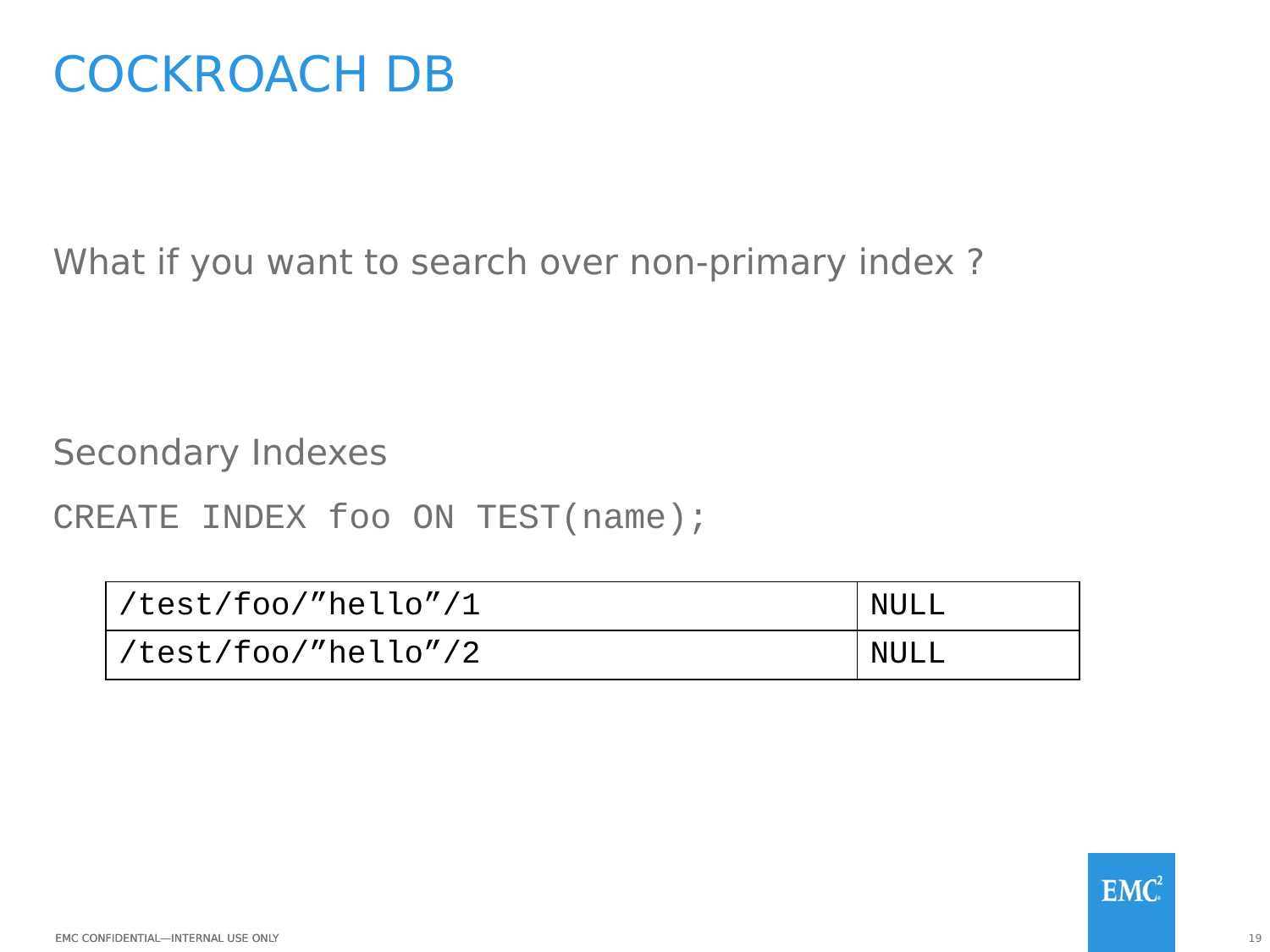

# Cockroach DB
What if you want to search over non-primary index ?

Secondary Indexes
CREATE INDEX foo ON TEST(name);

| /test/foo/”hello”/1 | NULL |
| --- | --- |
| /test/foo/”hello”/2 | NULL |